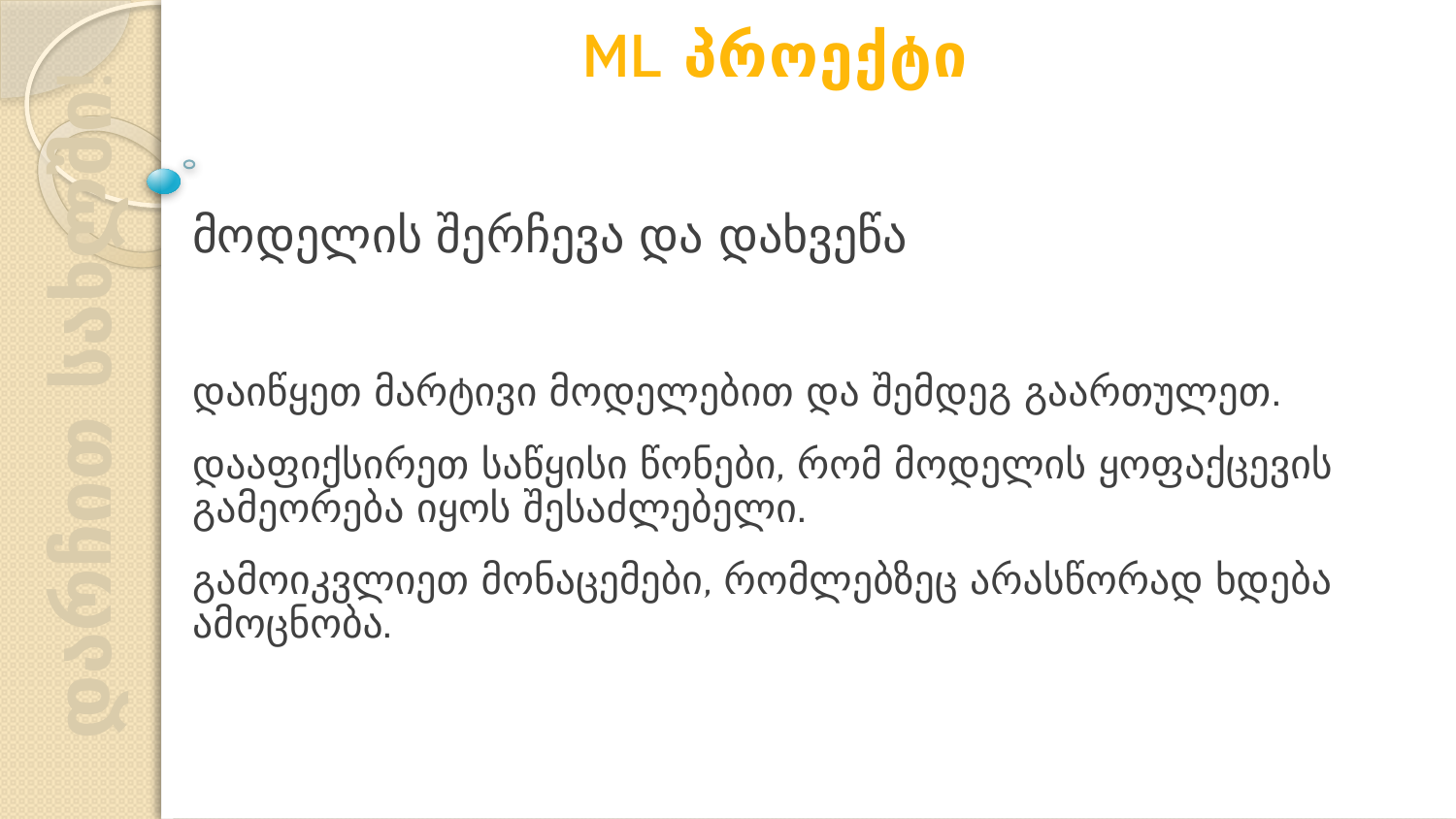

ML პროექტი
მოდელის შერჩევა და დახვეწა

დაიწყეთ მარტივი მოდელებით და შემდეგ გაართულეთ.
დააფიქსირეთ საწყისი წონები, რომ მოდელის ყოფაქცევის გამეორება იყოს შესაძლებელი.
გამოიკვლიეთ მონაცემები, რომლებზეც არასწორად ხდება ამოცნობა.
დარჩით სახლში!